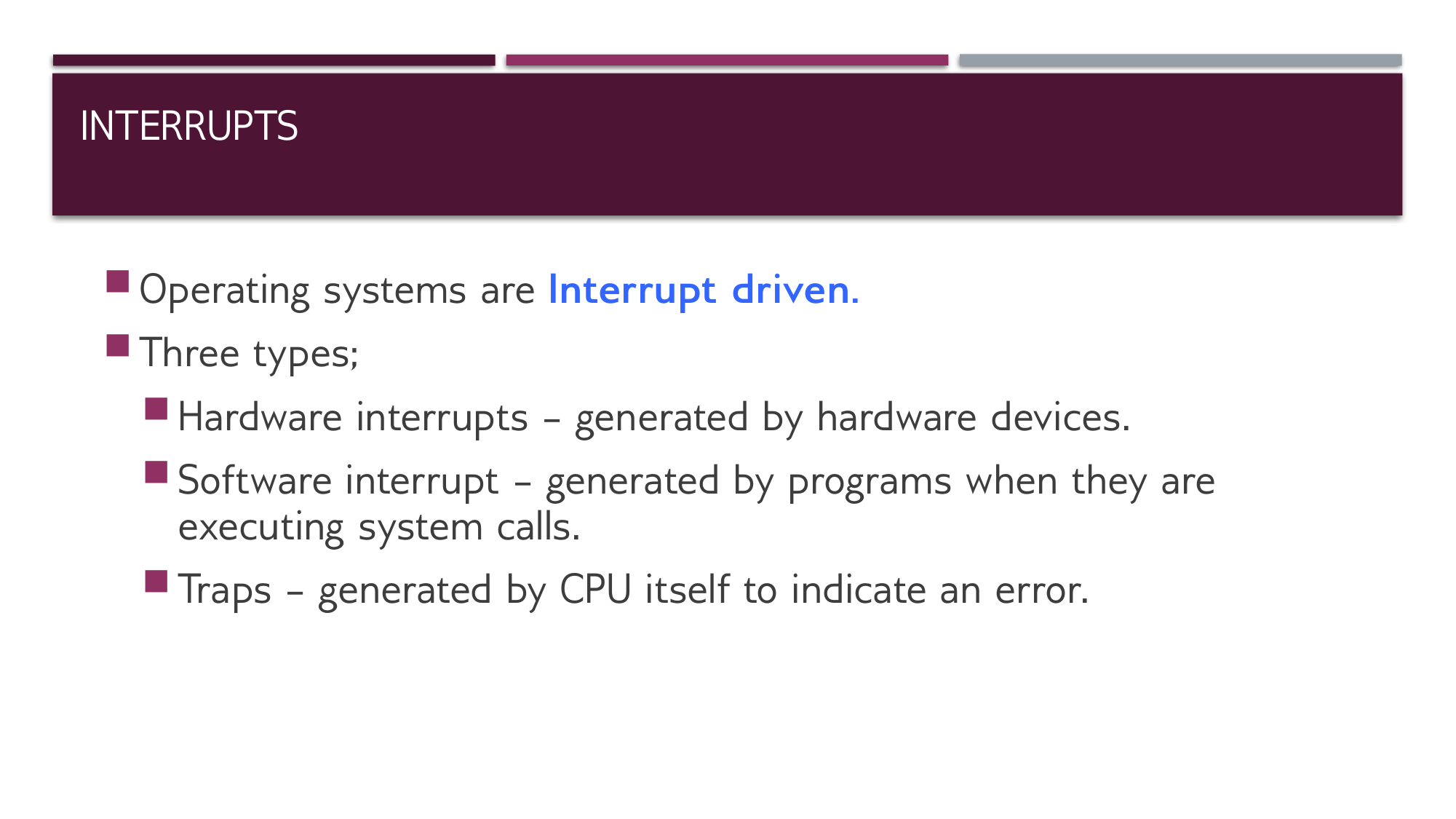

# Interrupts
Operating systems are Interrupt driven.
Three types;
Hardware interrupts – generated by hardware devices.
Software interrupt – generated by programs when they are executing system calls.
Traps – generated by CPU itself to indicate an error.